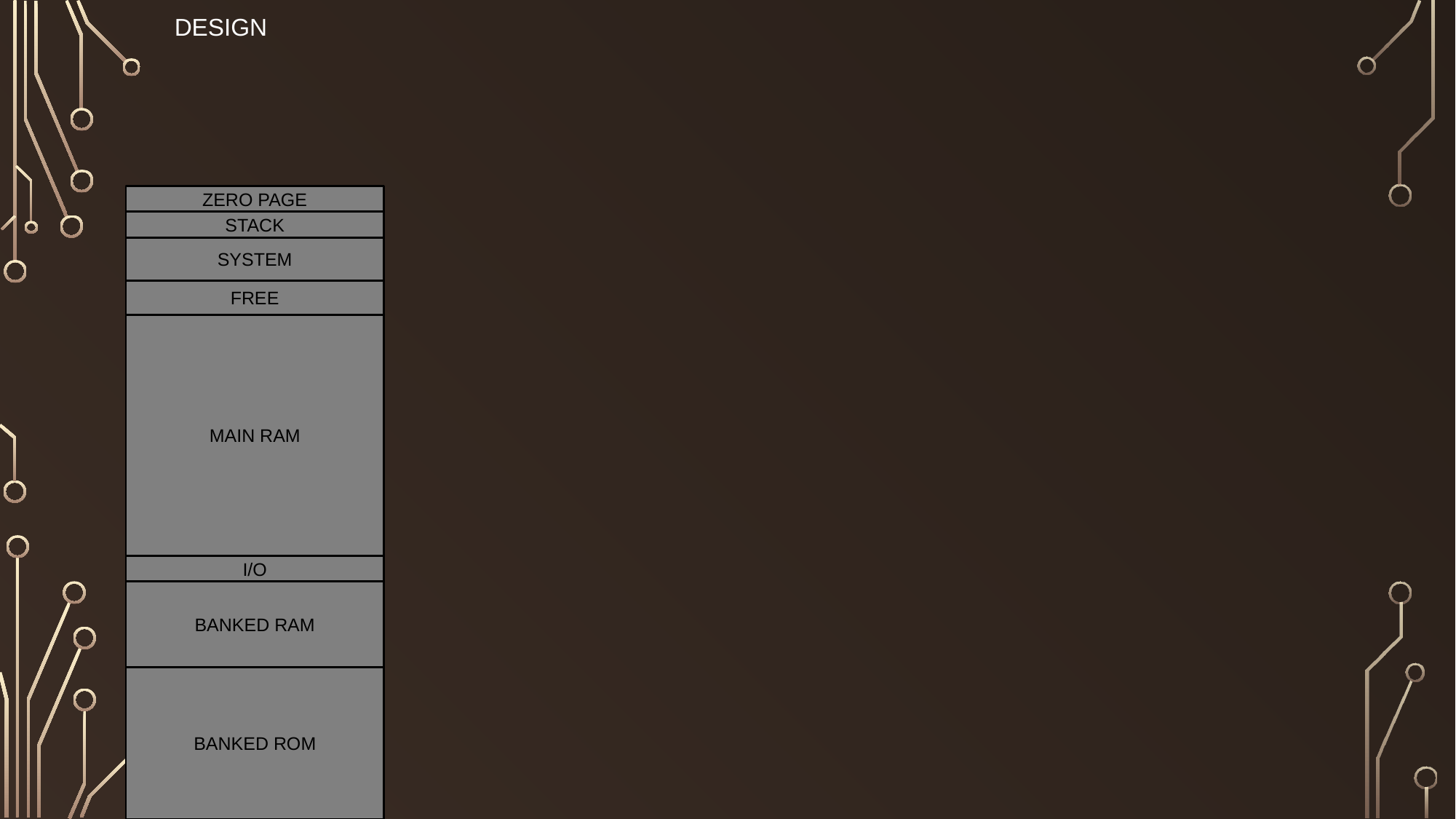

# design
ZERO PAGE
STACK
SYSTEM
FREE
MAIN RAM
I/O
BANKED RAM
BANKED ROM